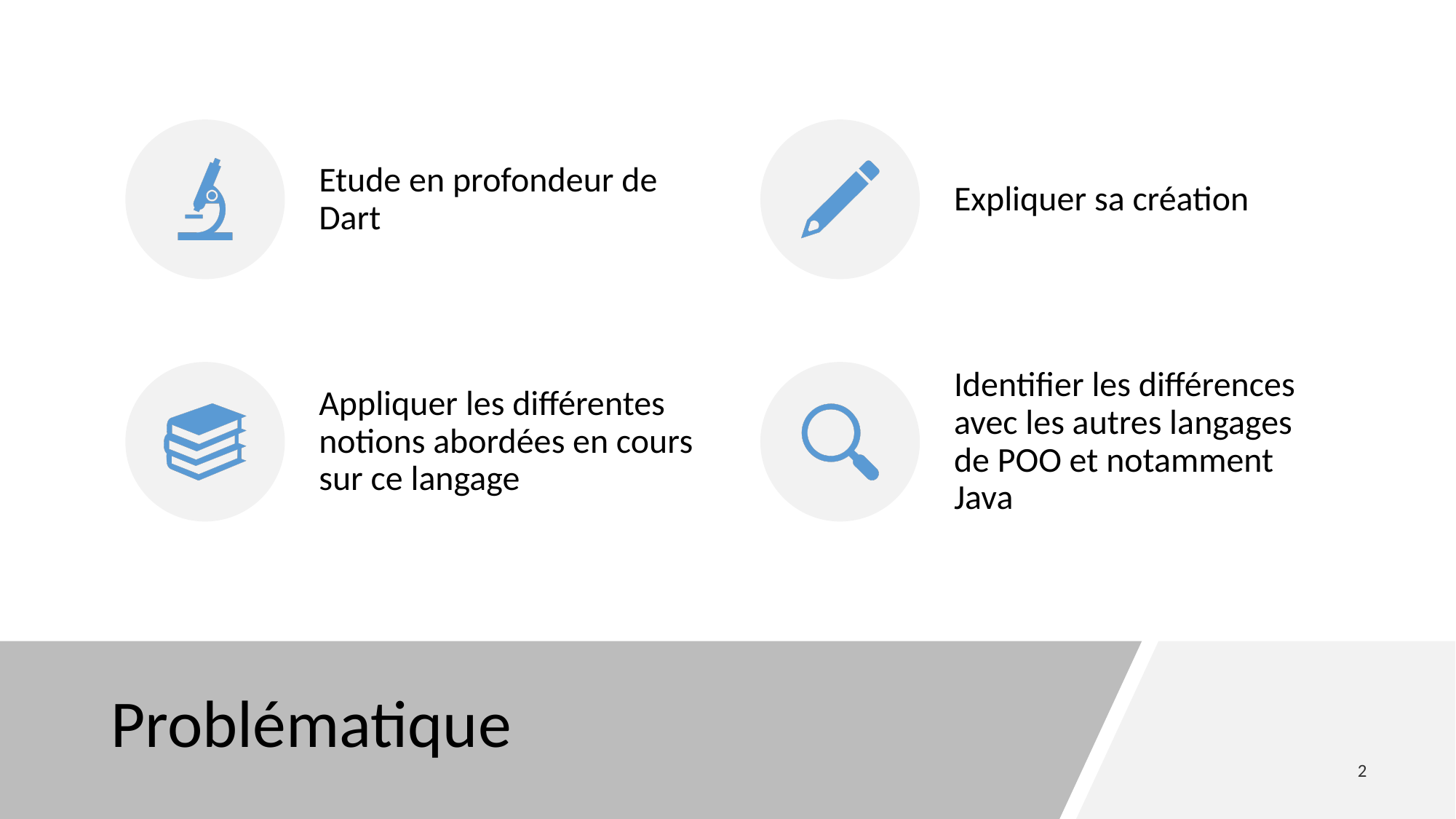

Etude en profondeur de Dart
Expliquer sa création
Appliquer les différentes notions abordées en cours sur ce langage
Identifier les différences avec les autres langages de POO et notamment Java

Problématique
2